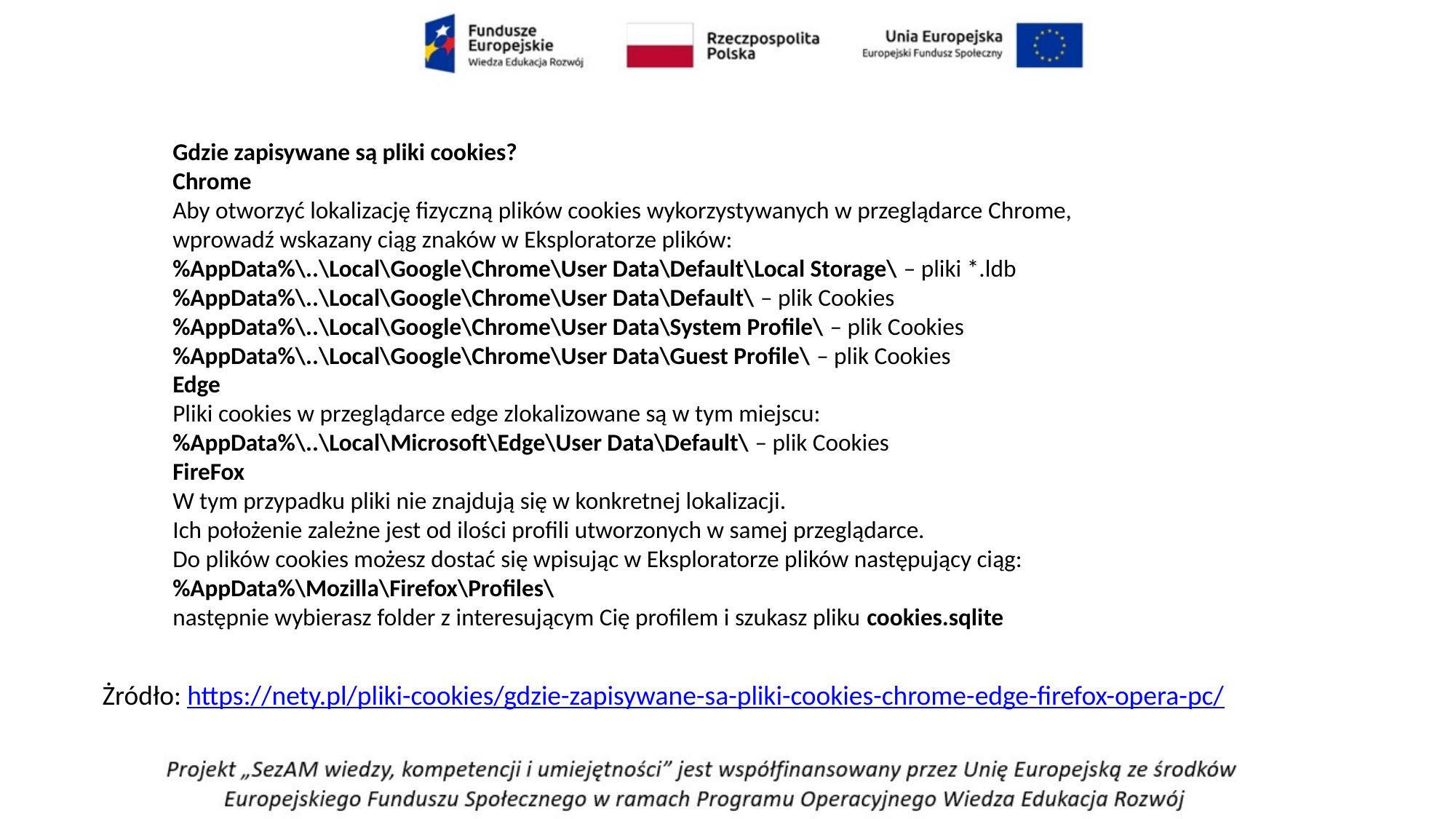

Gdzie zapisywane są pliki cookies?
Chrome
Aby otworzyć lokalizację fizyczną plików cookies wykorzystywanych w przeglądarce Chrome,
wprowadź wskazany ciąg znaków w Eksploratorze plików:
%AppData%\..\Local\Google\Chrome\User Data\Default\Local Storage\ – pliki *.ldb
%AppData%\..\Local\Google\Chrome\User Data\Default\ – plik Cookies
%AppData%\..\Local\Google\Chrome\User Data\System Profile\ – plik Cookies
%AppData%\..\Local\Google\Chrome\User Data\Guest Profile\ – plik Cookies
Edge
Pliki cookies w przeglądarce edge zlokalizowane są w tym miejscu:
%AppData%\..\Local\Microsoft\Edge\User Data\Default\ – plik Cookies
FireFox
W tym przypadku pliki nie znajdują się w konkretnej lokalizacji.
Ich położenie zależne jest od ilości profili utworzonych w samej przeglądarce.
Do plików cookies możesz dostać się wpisując w Eksploratorze plików następujący ciąg:
%AppData%\Mozilla\Firefox\Profiles\
następnie wybierasz folder z interesującym Cię profilem i szukasz pliku cookies.sqlite
Żródło: https://nety.pl/pliki-cookies/gdzie-zapisywane-sa-pliki-cookies-chrome-edge-firefox-opera-pc/